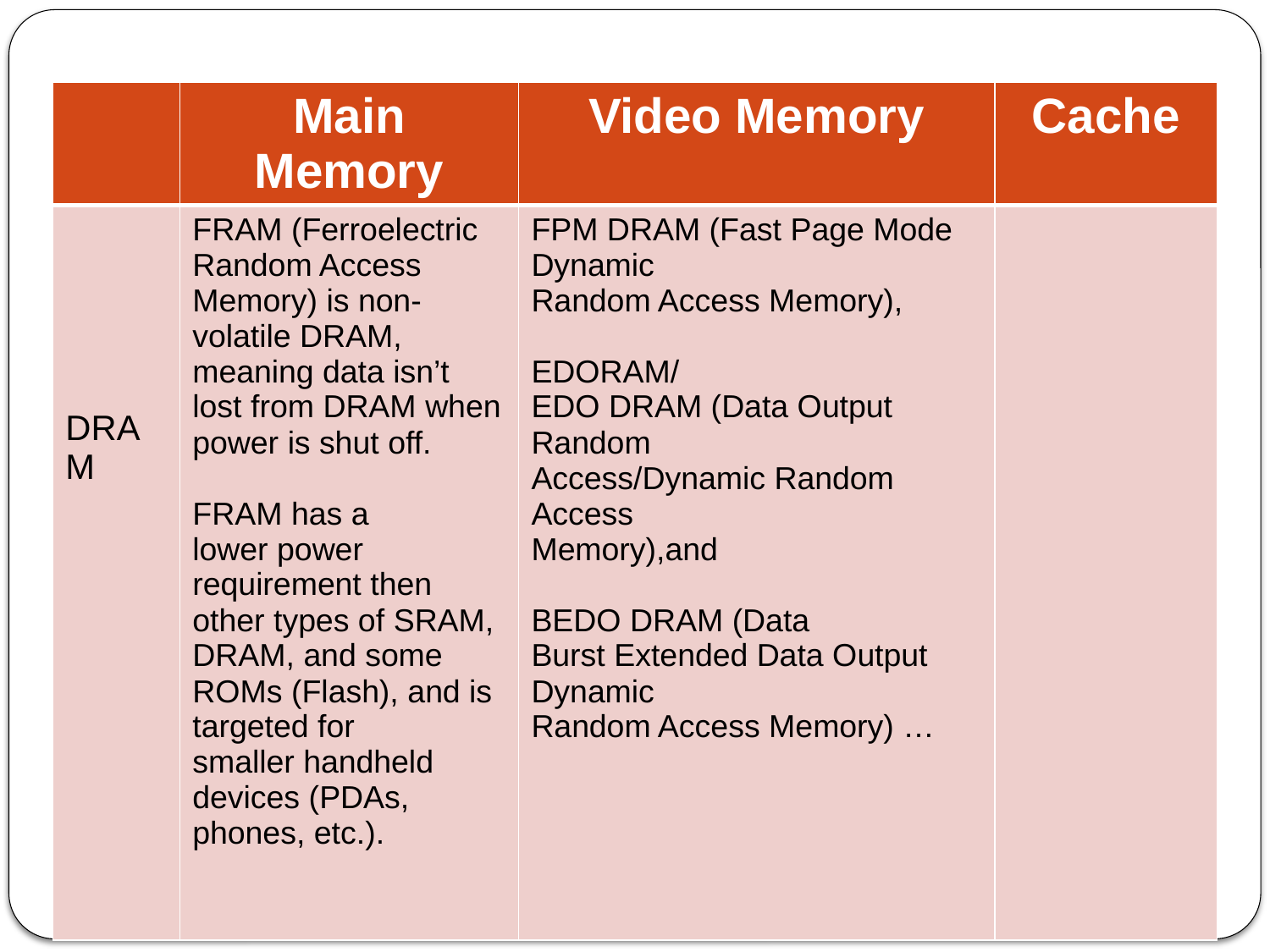

|  | Main Memory | Video Memory | Cache |
| --- | --- | --- | --- |
| DRAM | FRAM (Ferroelectric Random Access Memory) is non-volatile DRAM, meaning data isn’t lost from DRAM when power is shut off. FRAM has a lower power requirement then other types of SRAM, DRAM, and some ROMs (Flash), and is targeted for smaller handheld devices (PDAs, phones, etc.). | FPM DRAM (Fast Page Mode Dynamic Random Access Memory), EDORAM/ EDO DRAM (Data Output Random Access/Dynamic Random Access Memory),and BEDO DRAM (Data Burst Extended Data Output Dynamic Random Access Memory) … |  |